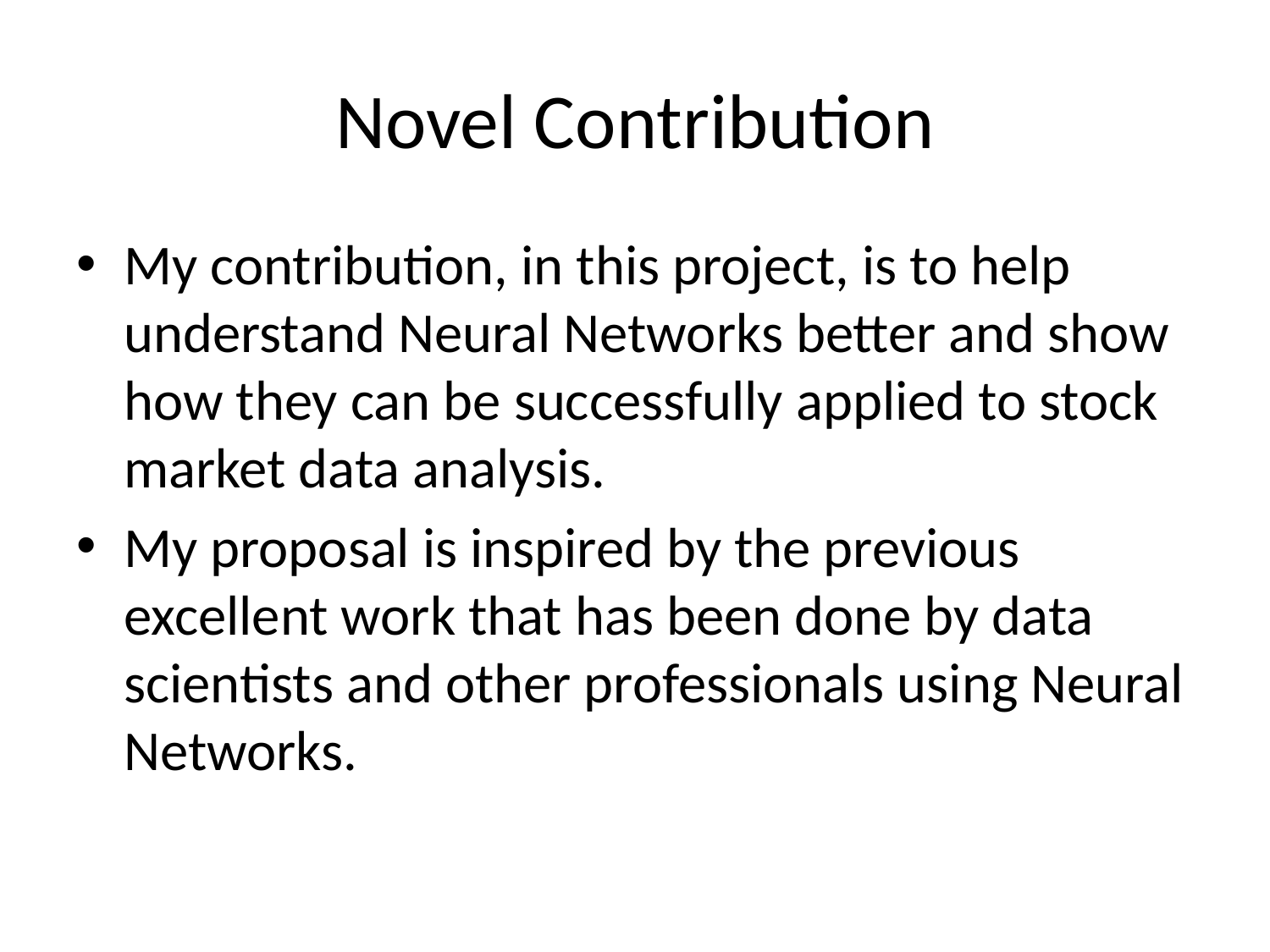

# Novel Contribution
My contribution, in this project, is to help understand Neural Networks better and show how they can be successfully applied to stock market data analysis.
My proposal is inspired by the previous excellent work that has been done by data scientists and other professionals using Neural Networks.